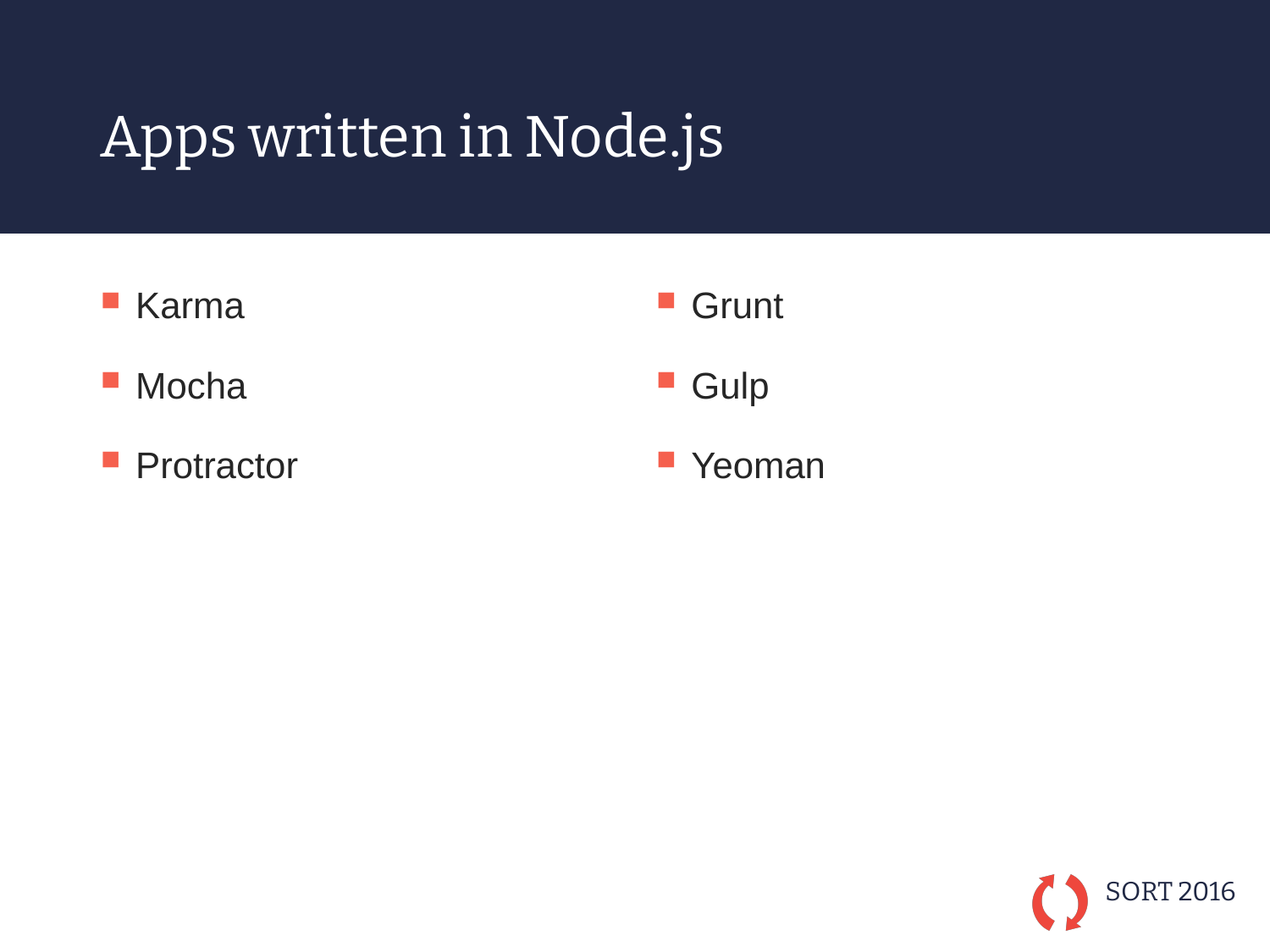

# Apps written in Node.js
Karma
Mocha
Protractor
Grunt
Gulp
Yeoman